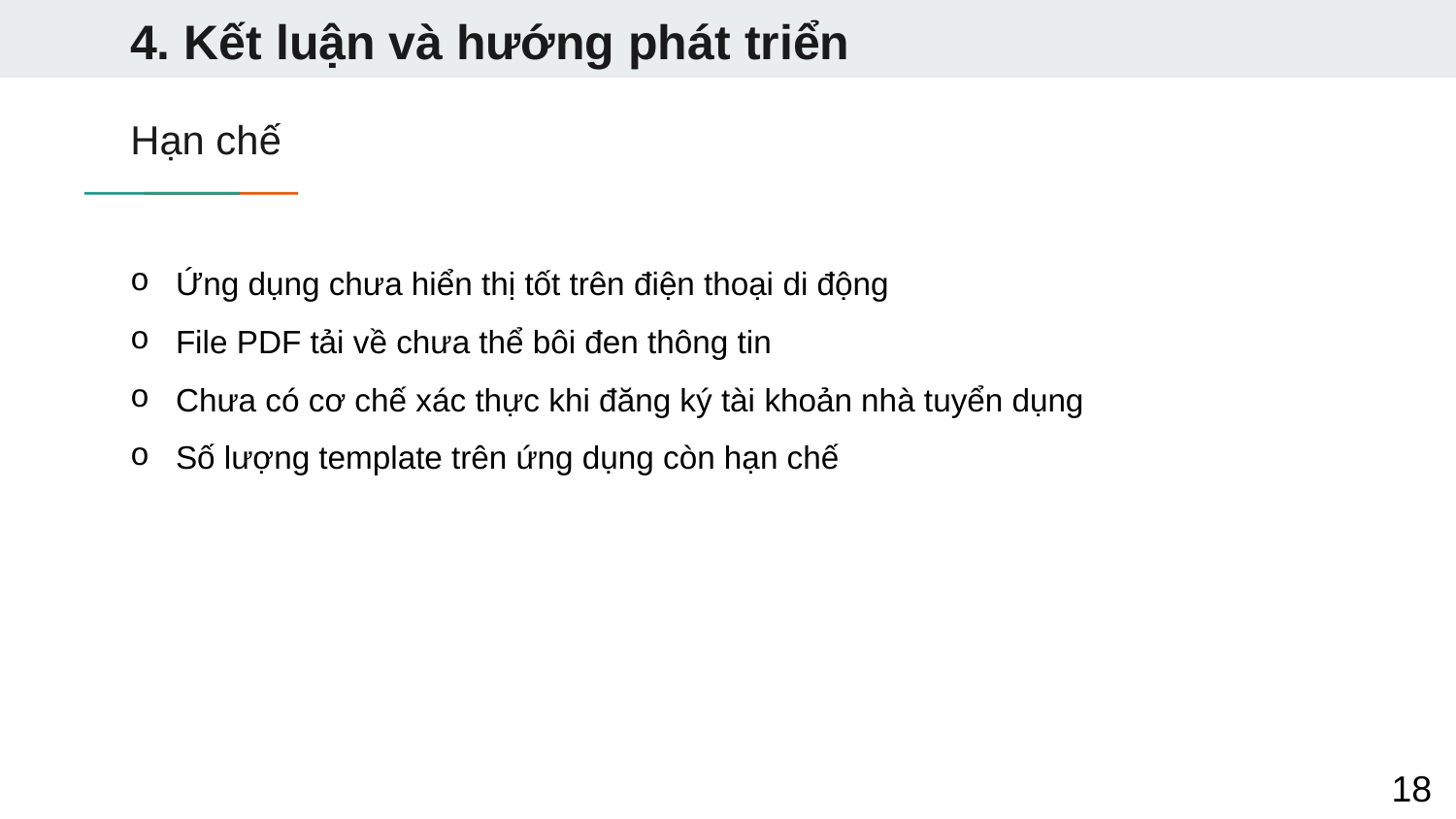

4. Kết luận và hướng phát triển
# Hạn chế
Ứng dụng chưa hiển thị tốt trên điện thoại di động
File PDF tải về chưa thể bôi đen thông tin
Chưa có cơ chế xác thực khi đăng ký tài khoản nhà tuyển dụng
Số lượng template trên ứng dụng còn hạn chế
18